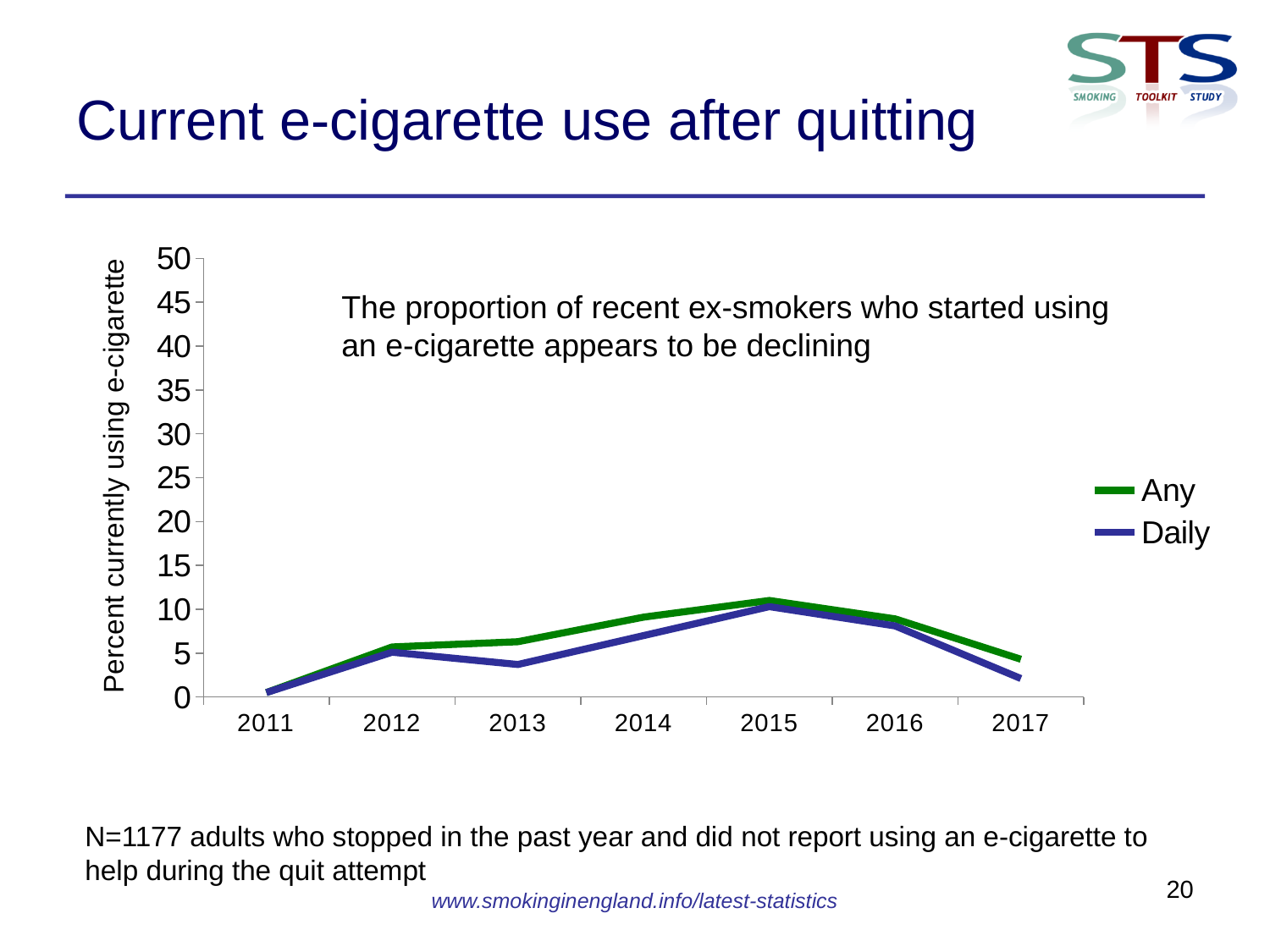

# Current e-cigarette use after quitting

### Chart

| Category | Any | Daily |
|---|---|---|
| 2011 | 0.5 | 0.5 |
| 2012 | 5.7 | 5.1 |
| 2013 | 6.3 | 3.7 |
| 2014 | 9.1 | 7.0 |
| 2015 | 11.0 | 10.3 |
| 2016 | 8.9 | 8.1 |
| 2017 | 4.3 | 2.1 |
The proportion of recent ex-smokers who started using an e-cigarette appears to be declining
N=1177 adults who stopped in the past year and did not report using an e-cigarette to help during the quit attempt
20